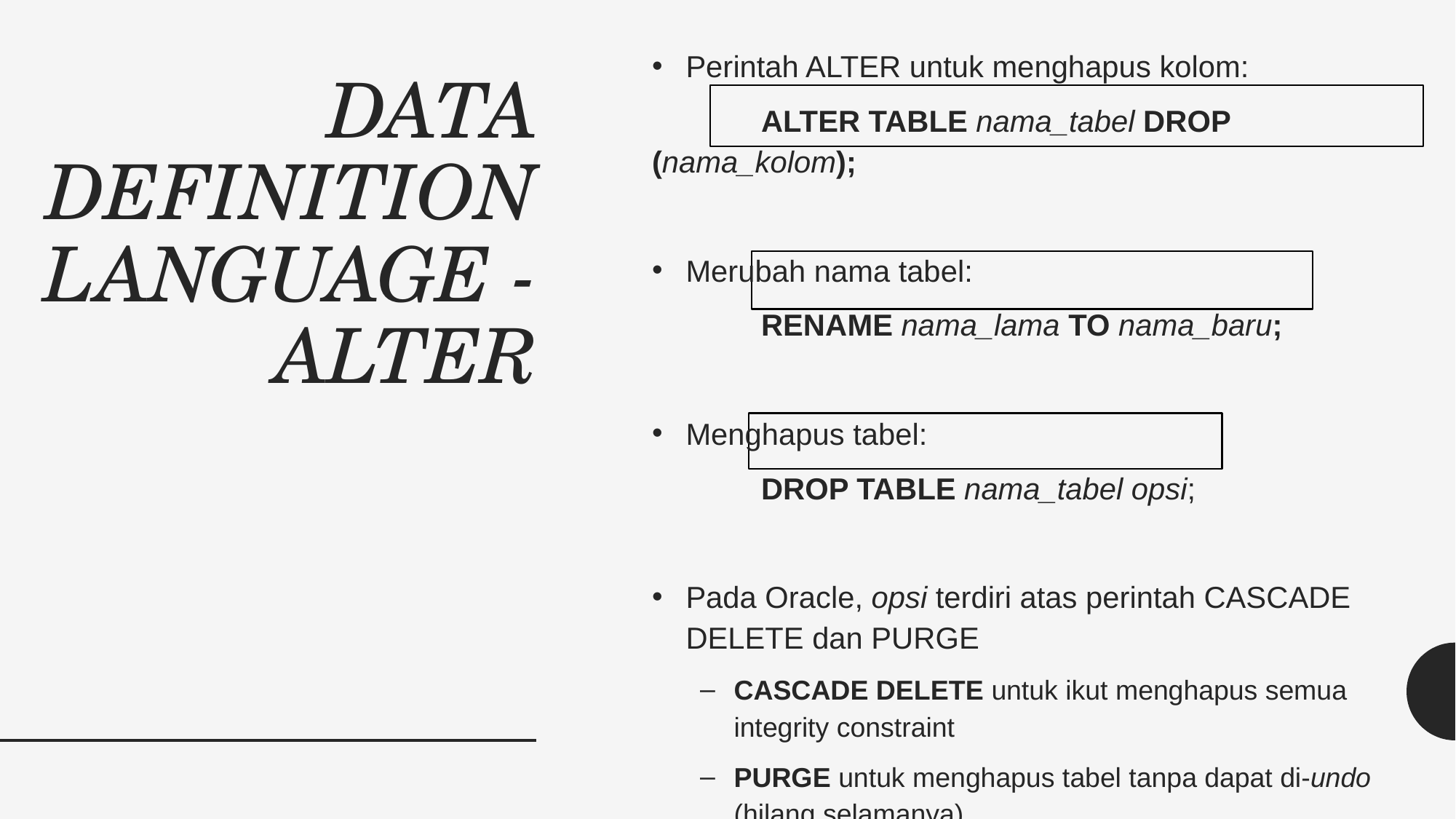

Perintah ALTER untuk menghapus kolom:
	ALTER TABLE nama_tabel DROP (nama_kolom);

Merubah nama tabel:
	RENAME nama_lama TO nama_baru;

Menghapus tabel:
	DROP TABLE nama_tabel opsi;

Pada Oracle, opsi terdiri atas perintah CASCADE DELETE dan PURGE
CASCADE DELETE untuk ikut menghapus semua integrity constraint
PURGE untuk menghapus tabel tanpa dapat di-undo (hilang selamanya)
# DATA DEFINITION LANGUAGE - ALTER